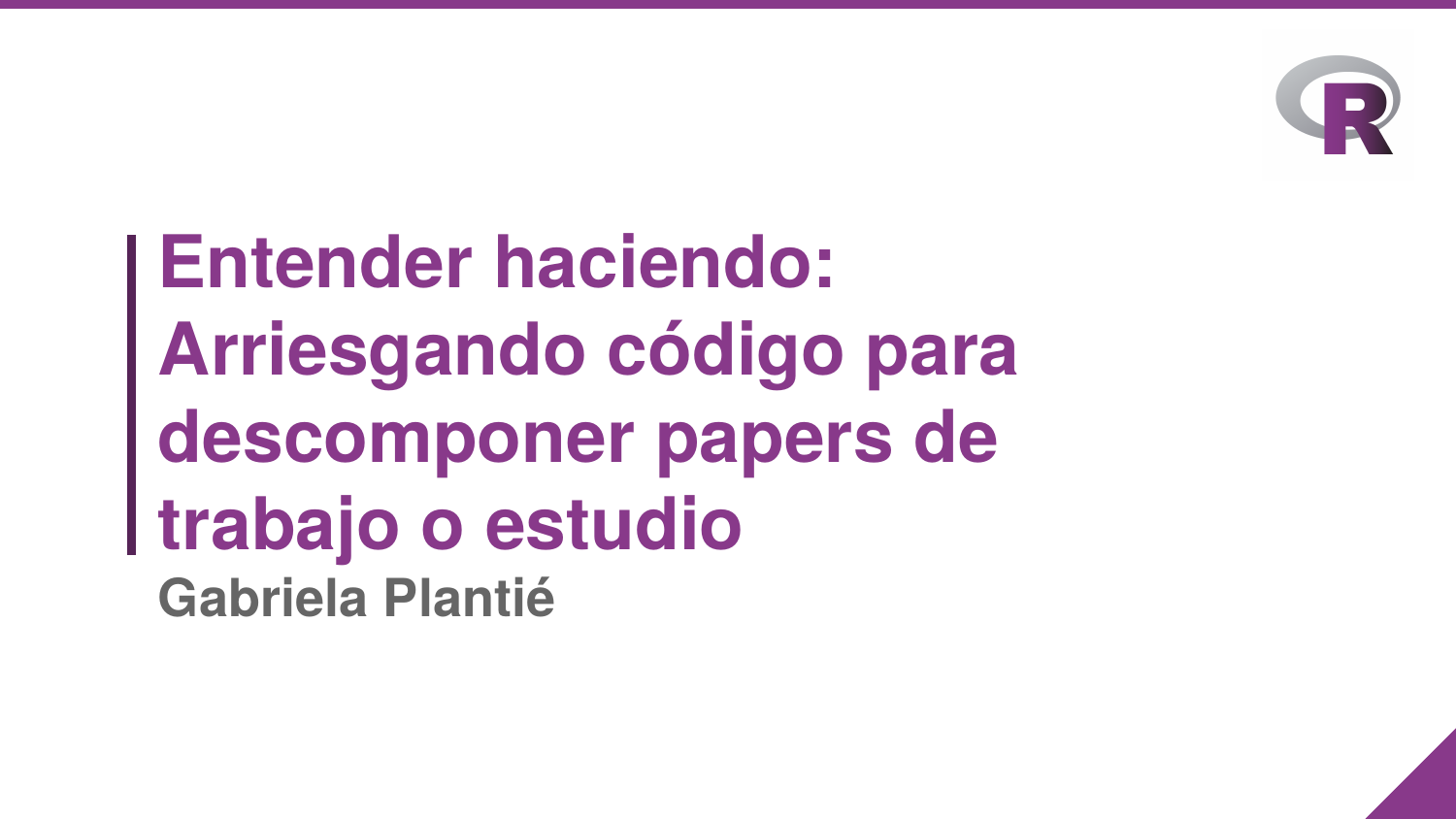

Entender haciendo: Arriesgando código para descomponer papers de trabajo o estudio
Gabriela Plantié